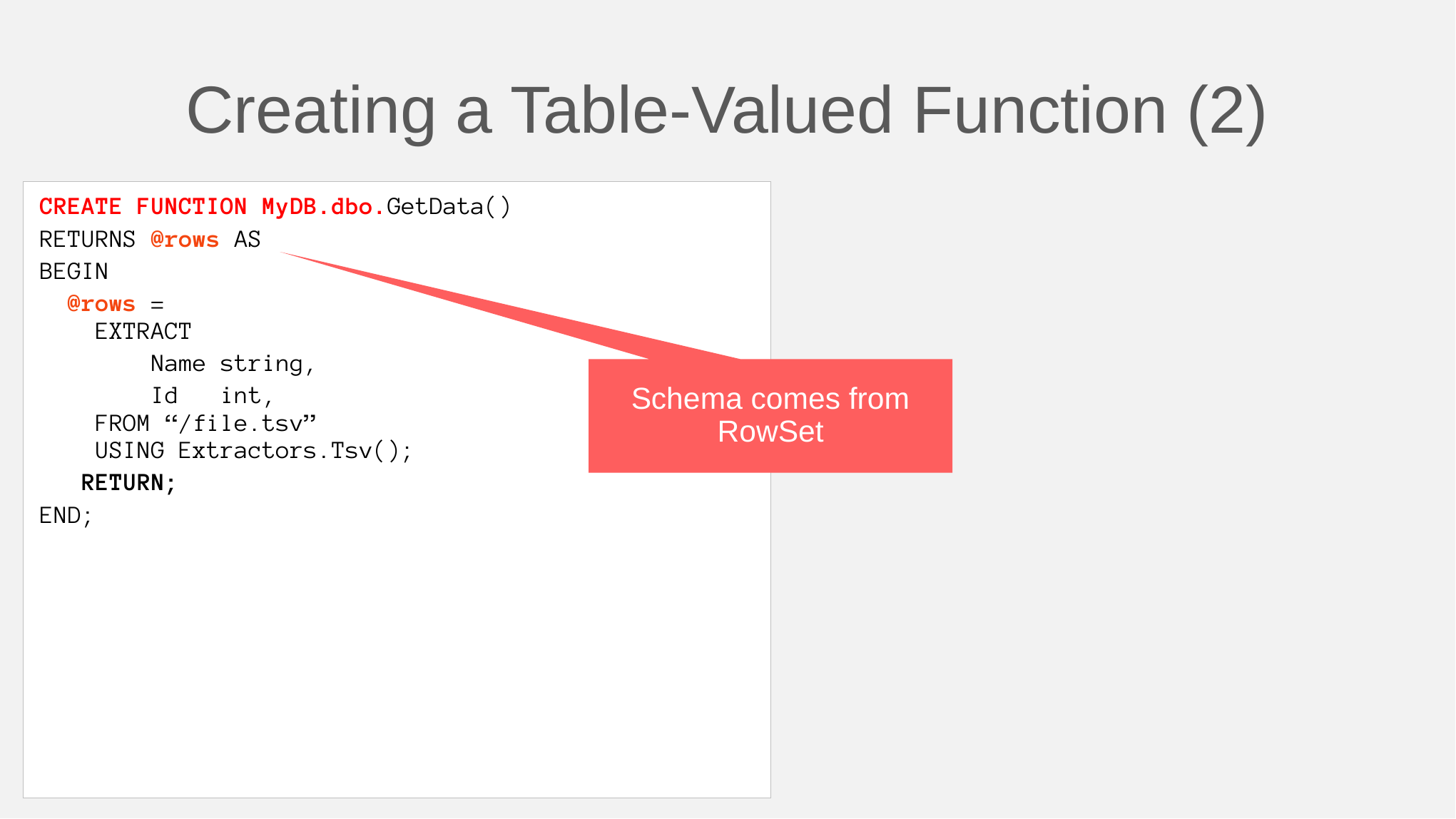

# Creating a Table-Valued Function (2)
CREATE FUNCTION MyDB.dbo.GetData()
RETURNS @rows AS
BEGIN
  @rows =
    EXTRACT
        Name string,
        Id   int,
    FROM “/file.tsv”
    USING Extractors.Tsv();
   RETURN;
END;
Schema comes from RowSet